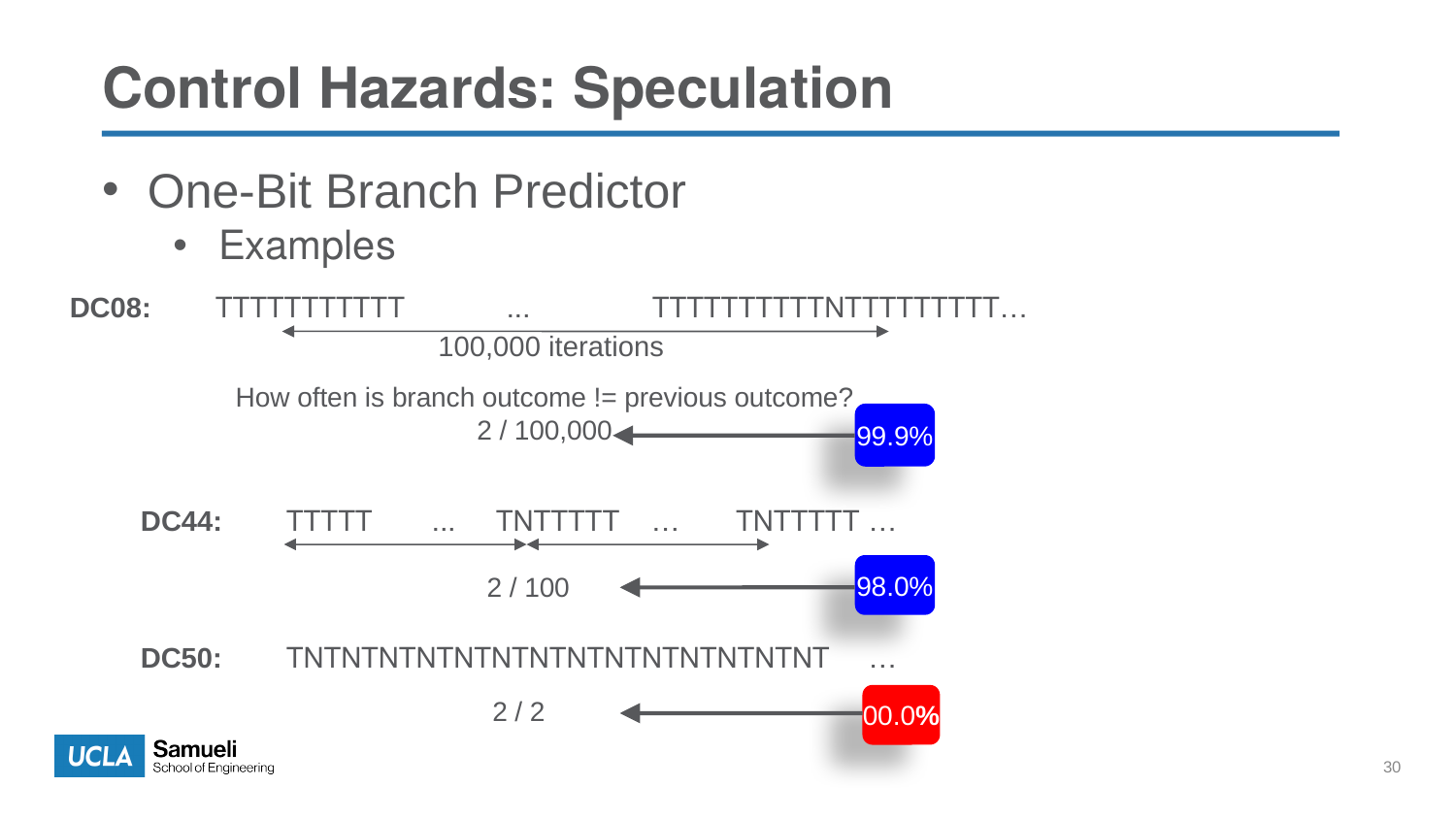

Control Hazards: Speculation
One-Bit Branch Predictor
Examples

DC08:	TTTTTTTTTTT	...	TTTTTTTTTTNTTTTTTTTT…
100,000 iterations

How often is branch outcome != previous outcome?
2 / 100,000
99.9%

DC44:	TTTTT	...     TNTTTTT    …       TNTTTTT	…

2 / 100
98.0%

DC50:	TNTNTNTNTNTNTNTNTNTNTNTNTNTNT	…
2 / 2
00.0%

30